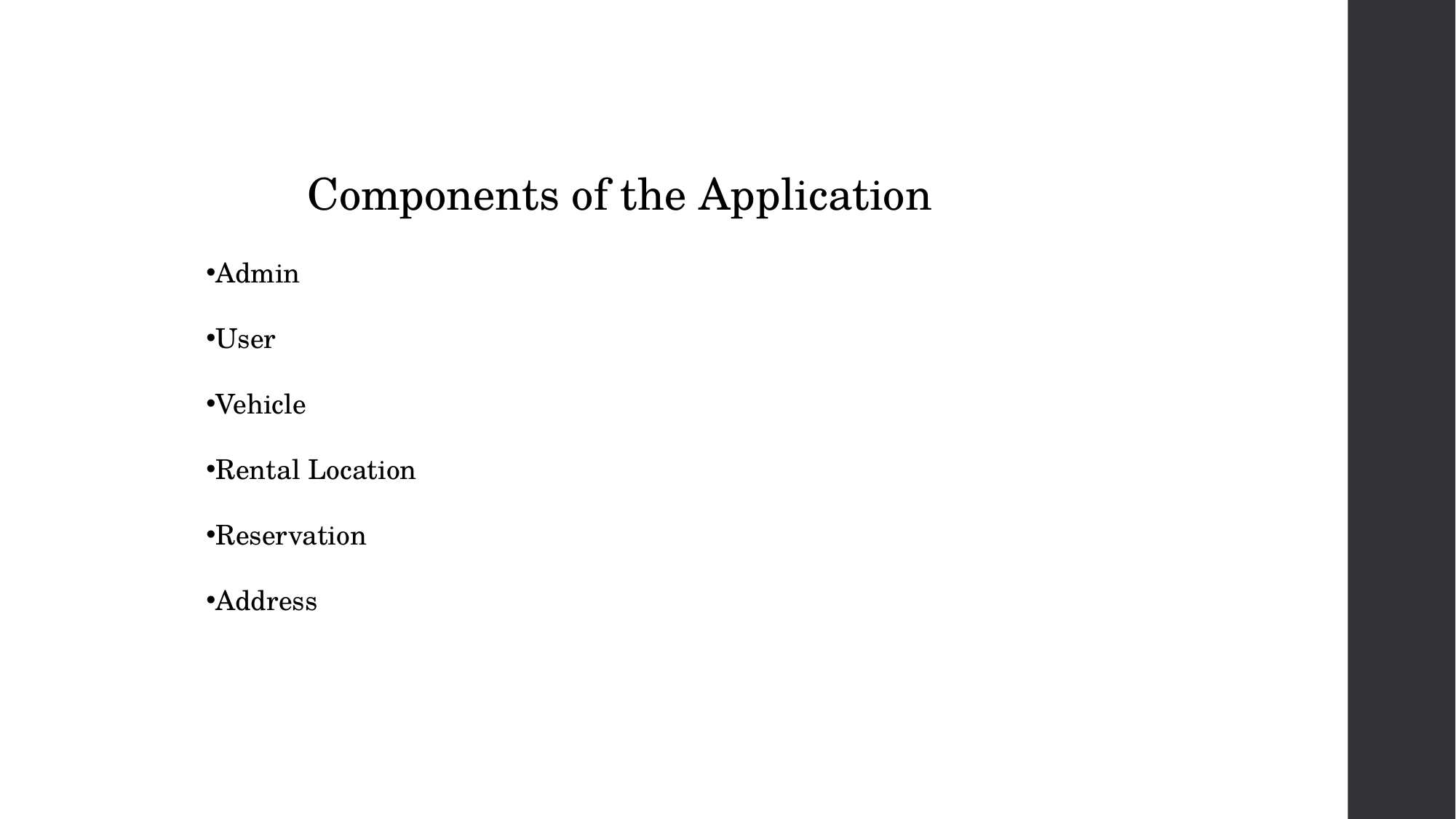

Components of the Application

Admin

User

Vehicle

Rental Location

Reservation

Address